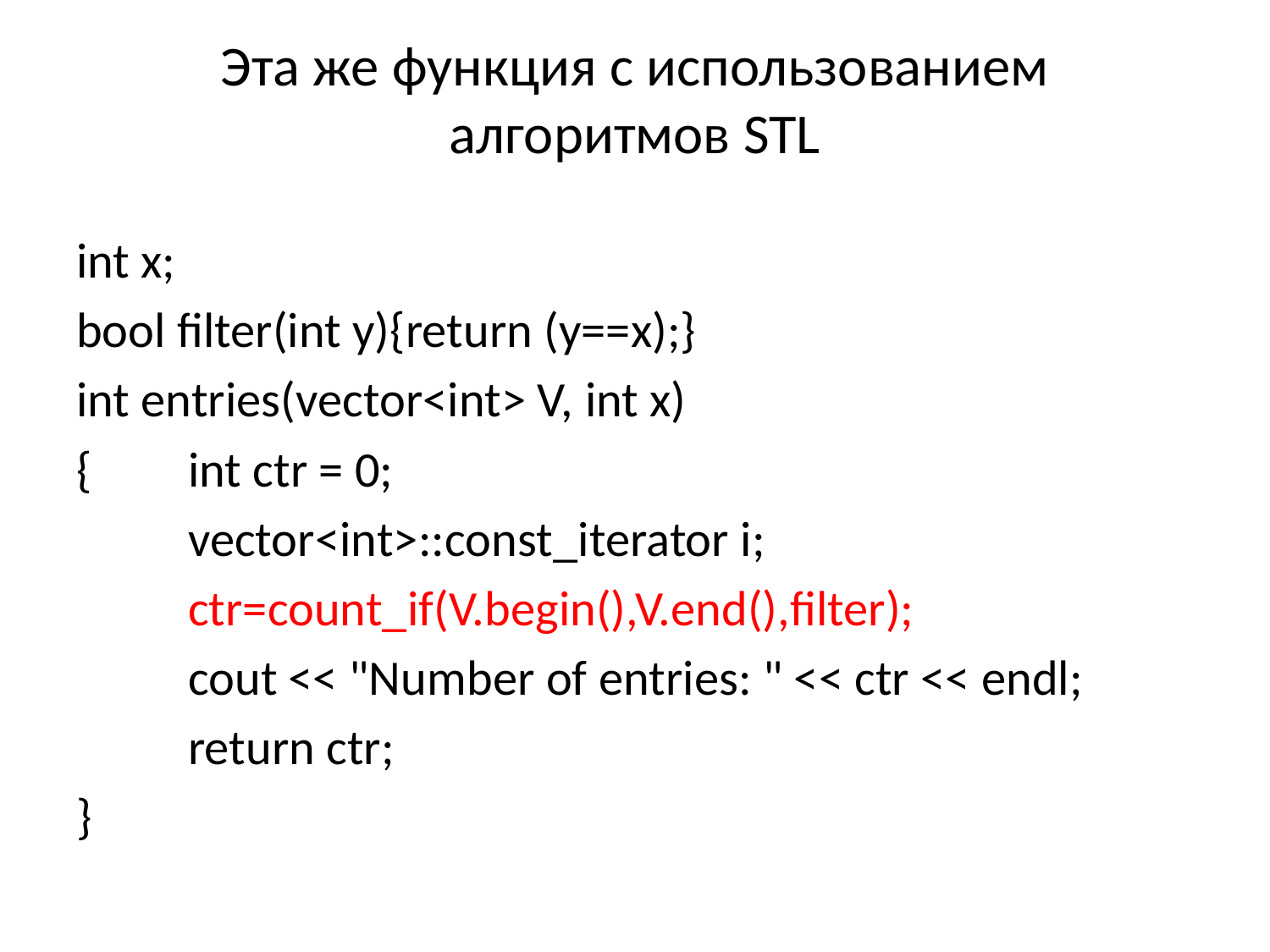

# Эта же функция с использованием алгоритмов STL
int x;
bool filter(int y){return (y==x);}
int entries(vector<int> V, int x)
{	int ctr = 0;
	vector<int>::const_iterator i;
	ctr=count_if(V.begin(),V.end(),filter);
	cout << "Number of entries: " << ctr << endl;
	return ctr;
}